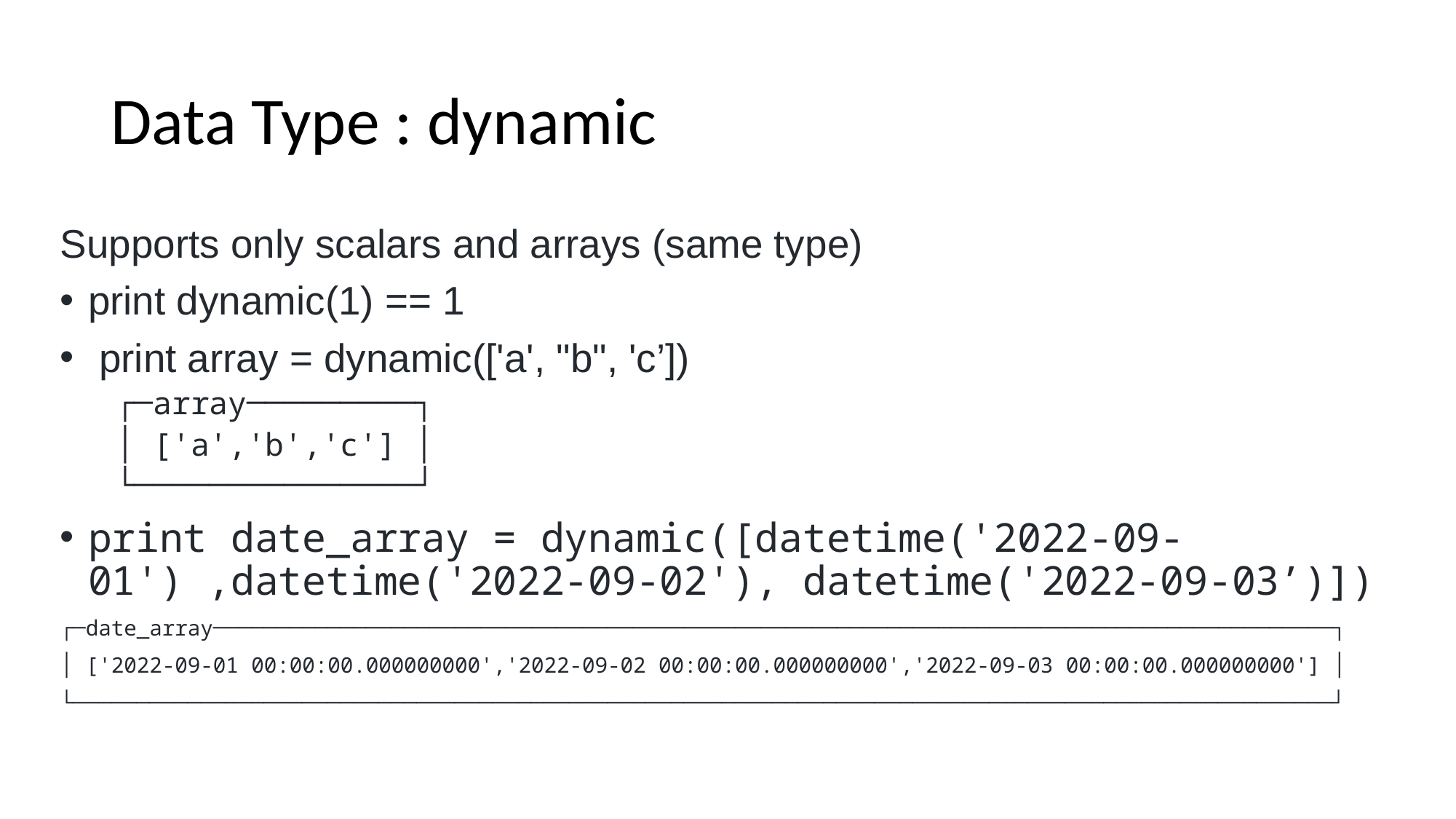

# Data Type : dynamic
Supports only scalars and arrays (same type)
print dynamic(1) == 1
 print array = dynamic(['a', "b", 'c’])
┌─array─────────┐
│ ['a','b','c'] │
└───────────────┘
print date_array = dynamic([datetime('2022-09-01') ,datetime('2022-09-02'), datetime('2022-09-03’)])
┌─date_array────────────────────────────────────────────────────────────────────────────────────────┐
│ ['2022-09-01 00:00:00.000000000','2022-09-02 00:00:00.000000000','2022-09-03 00:00:00.000000000'] │
└───────────────────────────────────────────────────────────────────────────────────────────────────┘